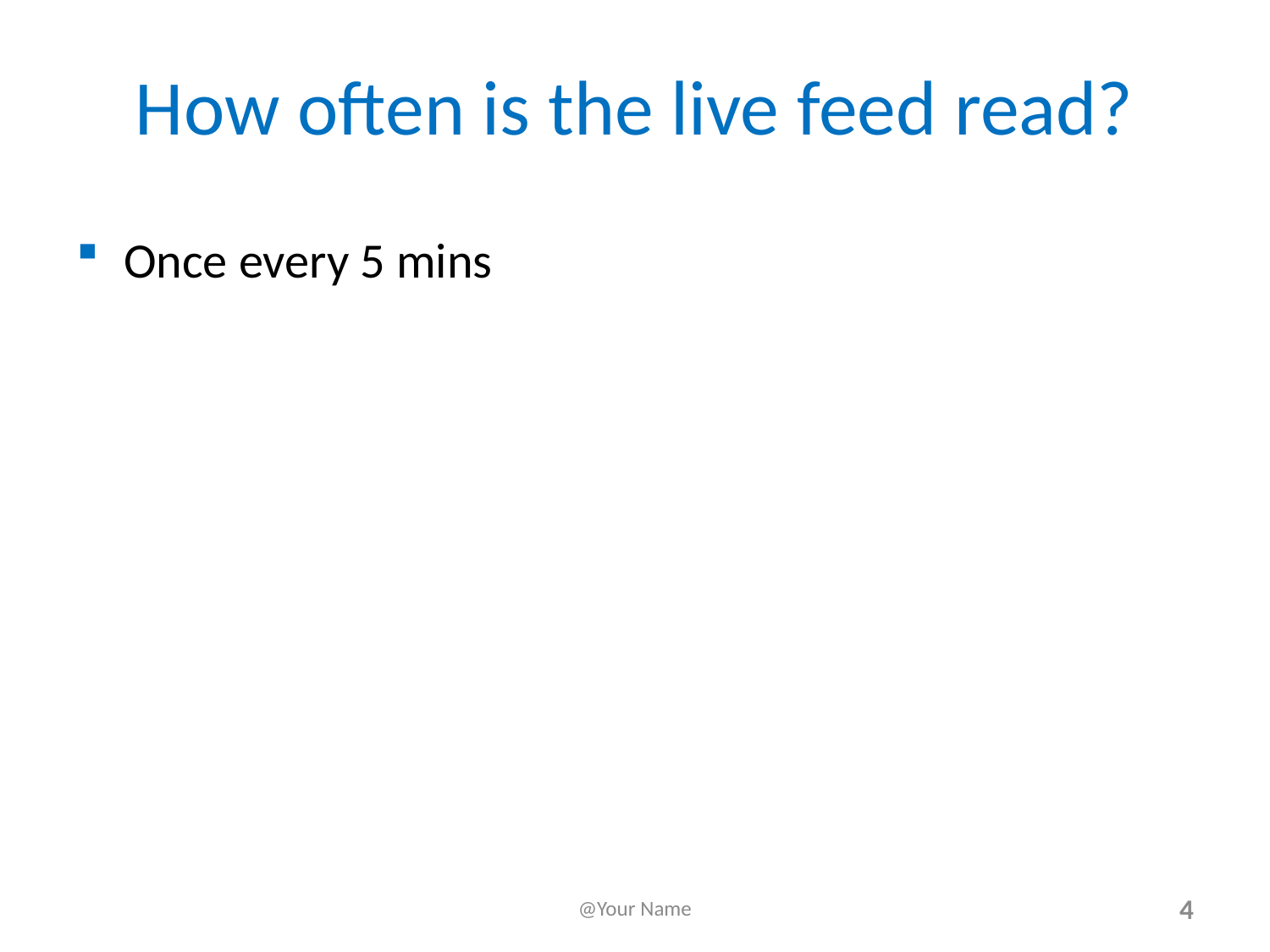

# How often is the live feed read?
Once every 5 mins
@Your Name
4